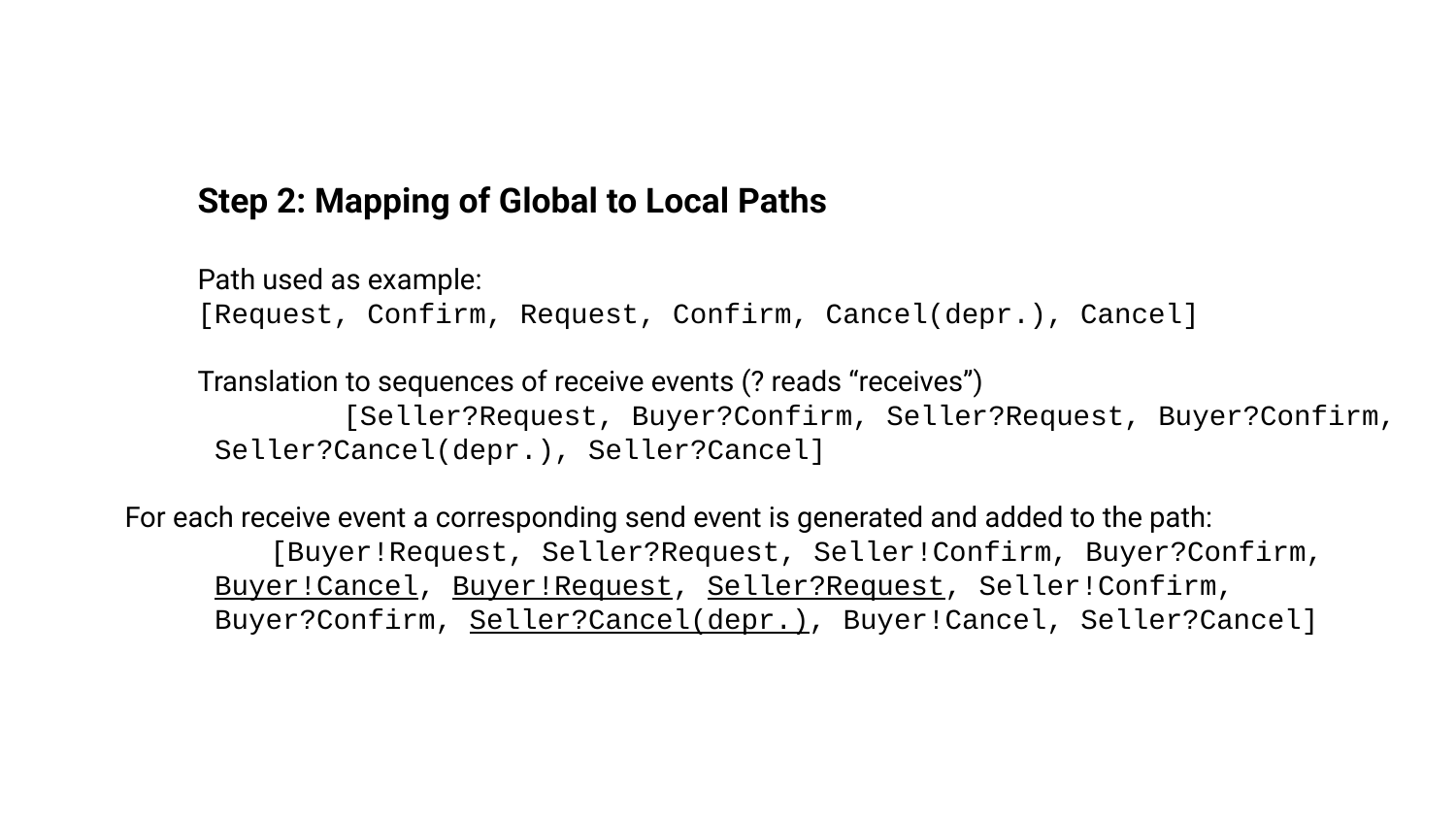

Step 2: Mapping of Global to Local Paths

	Path used as example:
[Request, Confirm, Request, Confirm, Cancel(depr.), Cancel]

	Translation to sequences of receive events (? reads “receives”)
		[Seller?Request, Buyer?Confirm, Seller?Request, Buyer?Confirm,
 Seller?Cancel(depr.), Seller?Cancel]

For each receive event a corresponding send event is generated and added to the path:
	[Buyer!Request, Seller?Request, Seller!Confirm, Buyer?Confirm,
 Buyer!Cancel, Buyer!Request, Seller?Request, Seller!Confirm,
 Buyer?Confirm, Seller?Cancel(depr.), Buyer!Cancel, Seller?Cancel]